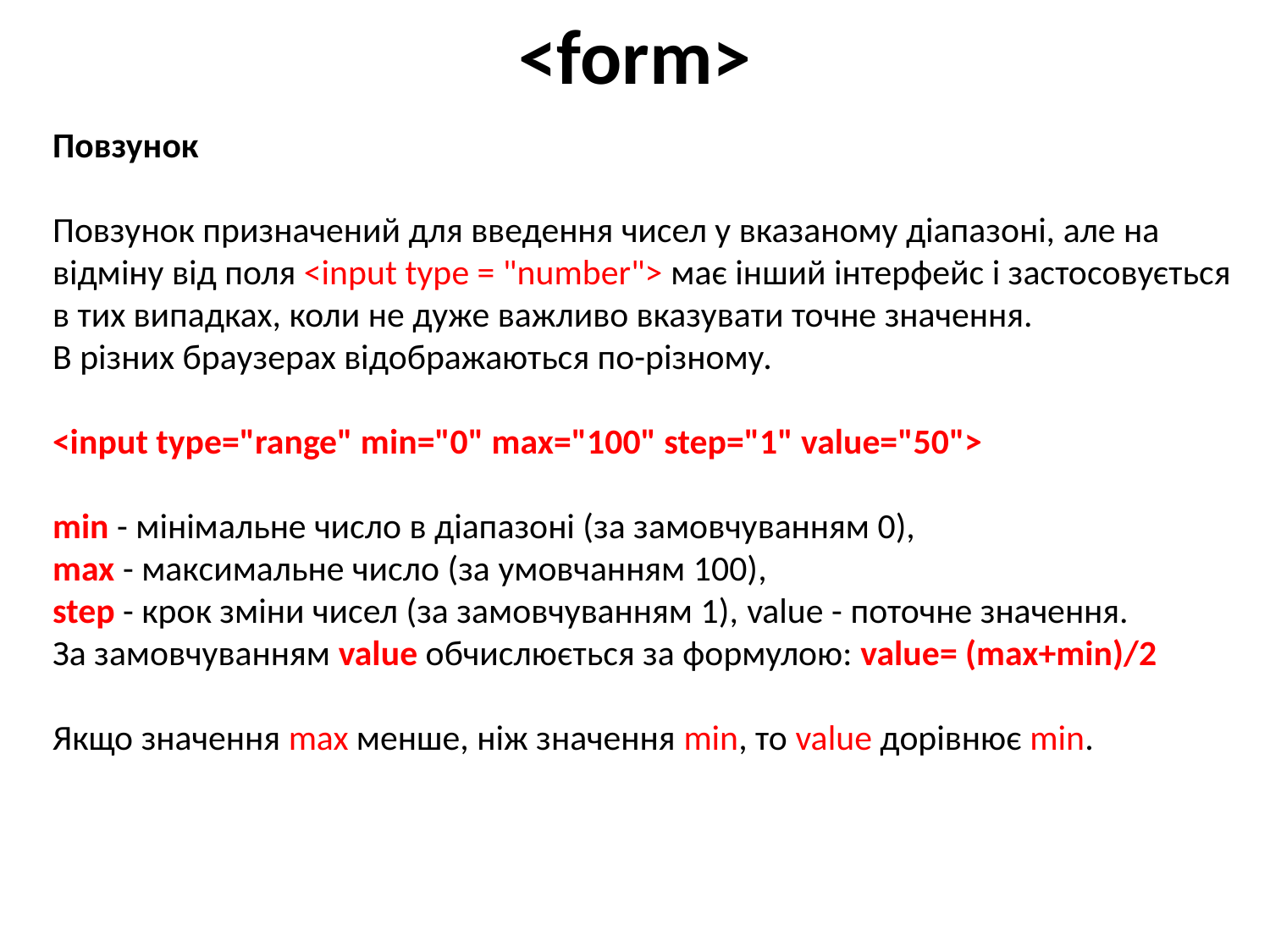

# <form>
Повзунок

Повзунок призначений для введення чисел у вказаному діапазоні, але на
відміну від поля <input type = "number"> має інший інтерфейс і застосовується
в тих випадках, коли не дуже важливо вказувати точне значення.
В різних браузерах відображаються по-різному.

<input type="range" min="0" max="100" step="1" value="50">

min - мінімальне число в діапазоні (за замовчуванням 0),
max - максимальне число (за умовчанням 100),
step - крок зміни чисел (за замовчуванням 1), value - поточне значення.
За замовчуванням value обчислюється за формулою: value= (max+min)/2

Якщо значення max менше, ніж значення min, то value дорівнює min.